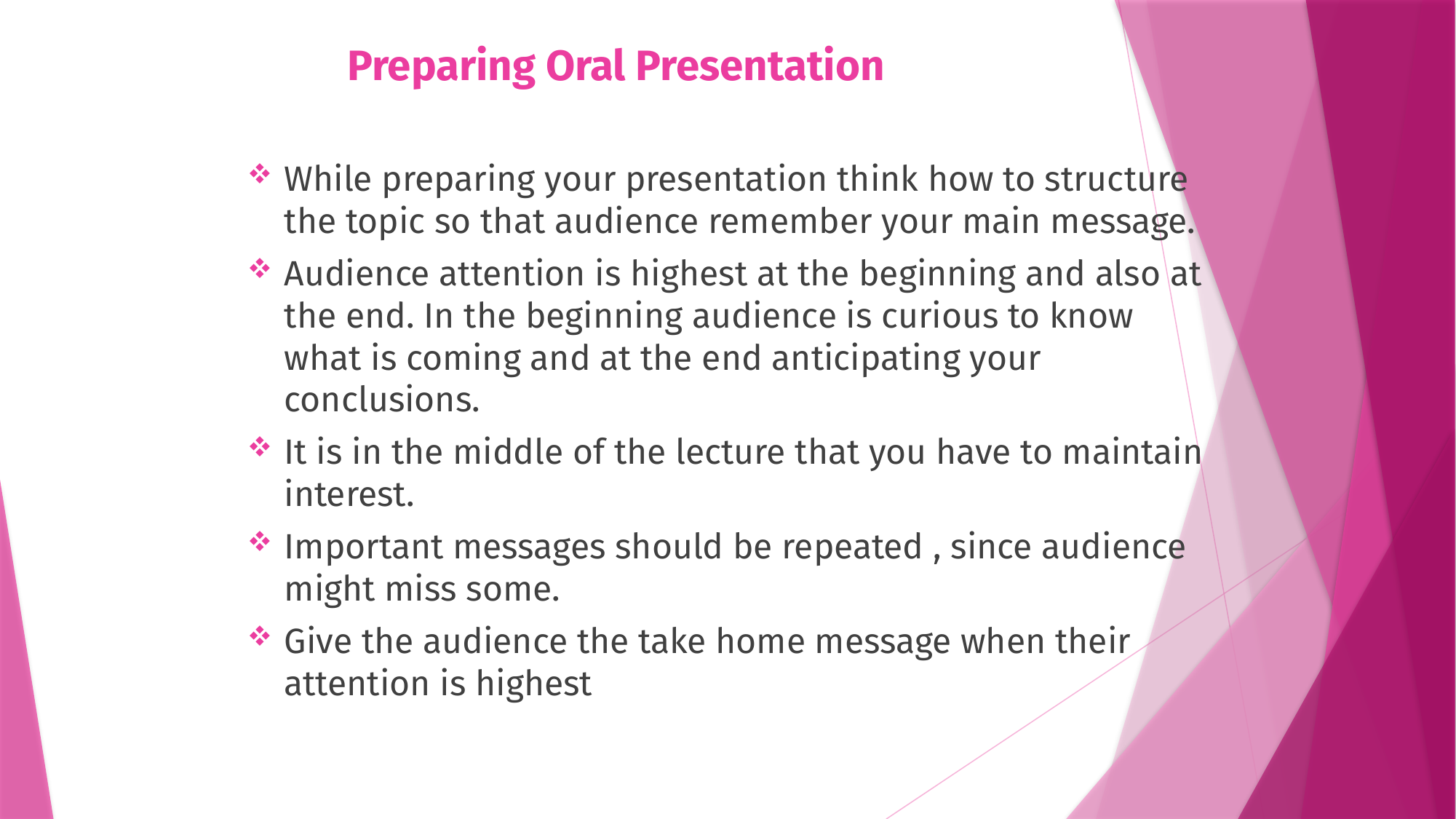

# Preparing Oral Presentation
While preparing your presentation think how to structure the topic so that audience remember your main message.
Audience attention is highest at the beginning and also at the end. In the beginning audience is curious to know what is coming and at the end anticipating your conclusions.
It is in the middle of the lecture that you have to maintain interest.
Important messages should be repeated , since audience might miss some.
Give the audience the take home message when their attention is highest